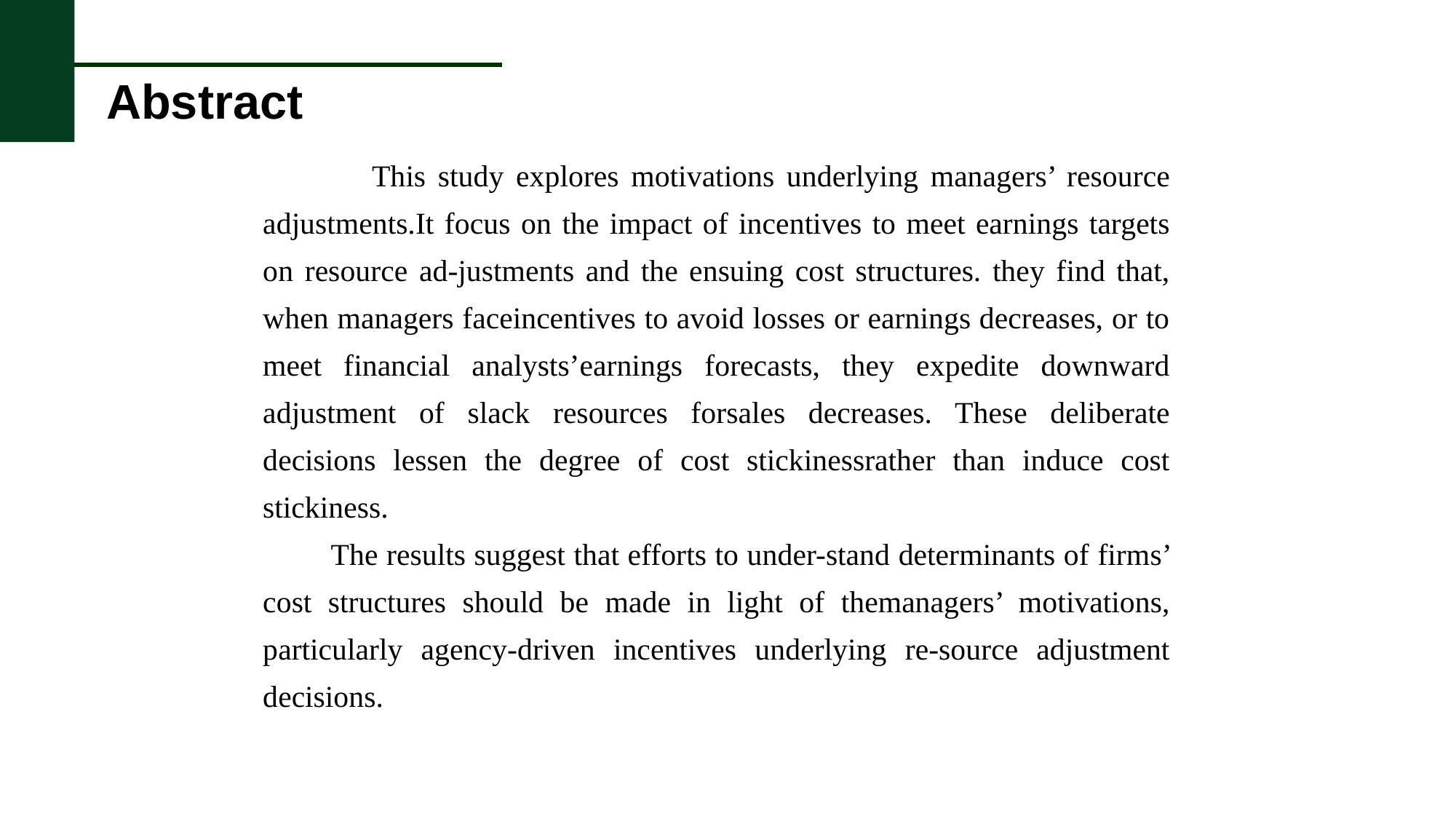

Abstract
         This study explores motivations underlying managers’ resource adjustments.It focus on the impact of incentives to meet earnings targets on resource ad-justments and the ensuing cost structures. they find that, when managers faceincentives to avoid losses or earnings decreases, or to meet financial analysts’earnings forecasts, they expedite downward adjustment of slack resources forsales decreases. These deliberate decisions lessen the degree of cost stickinessrather than induce cost stickiness.
        The results suggest that efforts to under-stand determinants of firms’ cost structures should be made in light of themanagers’ motivations, particularly agency-driven incentives underlying re-source adjustment decisions.